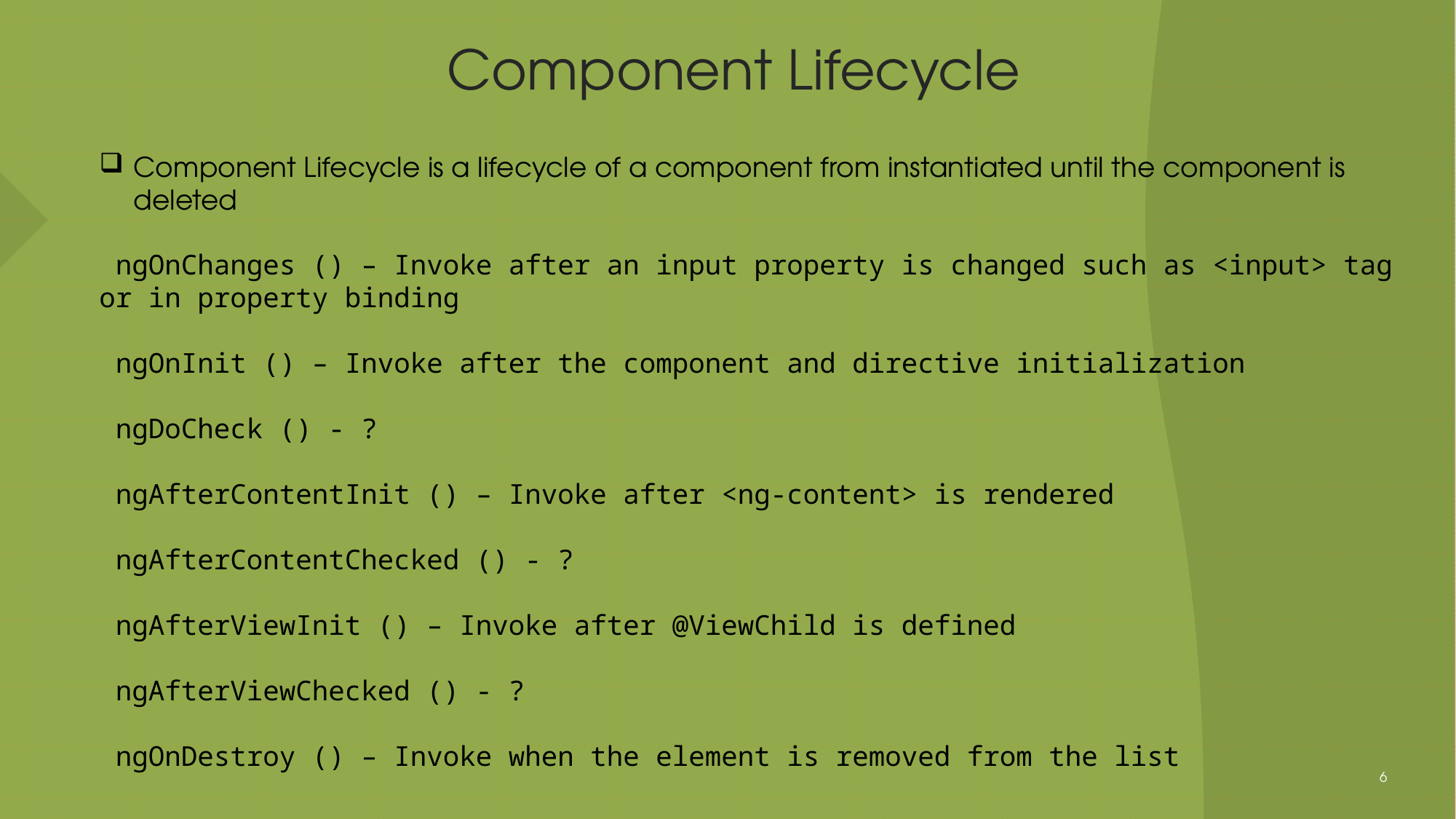

# Component Lifecycle
Component Lifecycle is a lifecycle of a component from instantiated until the component is deleted
 ngOnChanges () – Invoke after an input property is changed such as <input> tag or in property binding

 ngOnInit () – Invoke after the component and directive initialization

 ngDoCheck () - ?

 ngAfterContentInit () – Invoke after <ng-content> is rendered

 ngAfterContentChecked () - ?

 ngAfterViewInit () – Invoke after @ViewChild is defined

 ngAfterViewChecked () - ?

 ngOnDestroy () – Invoke when the element is removed from the list
6